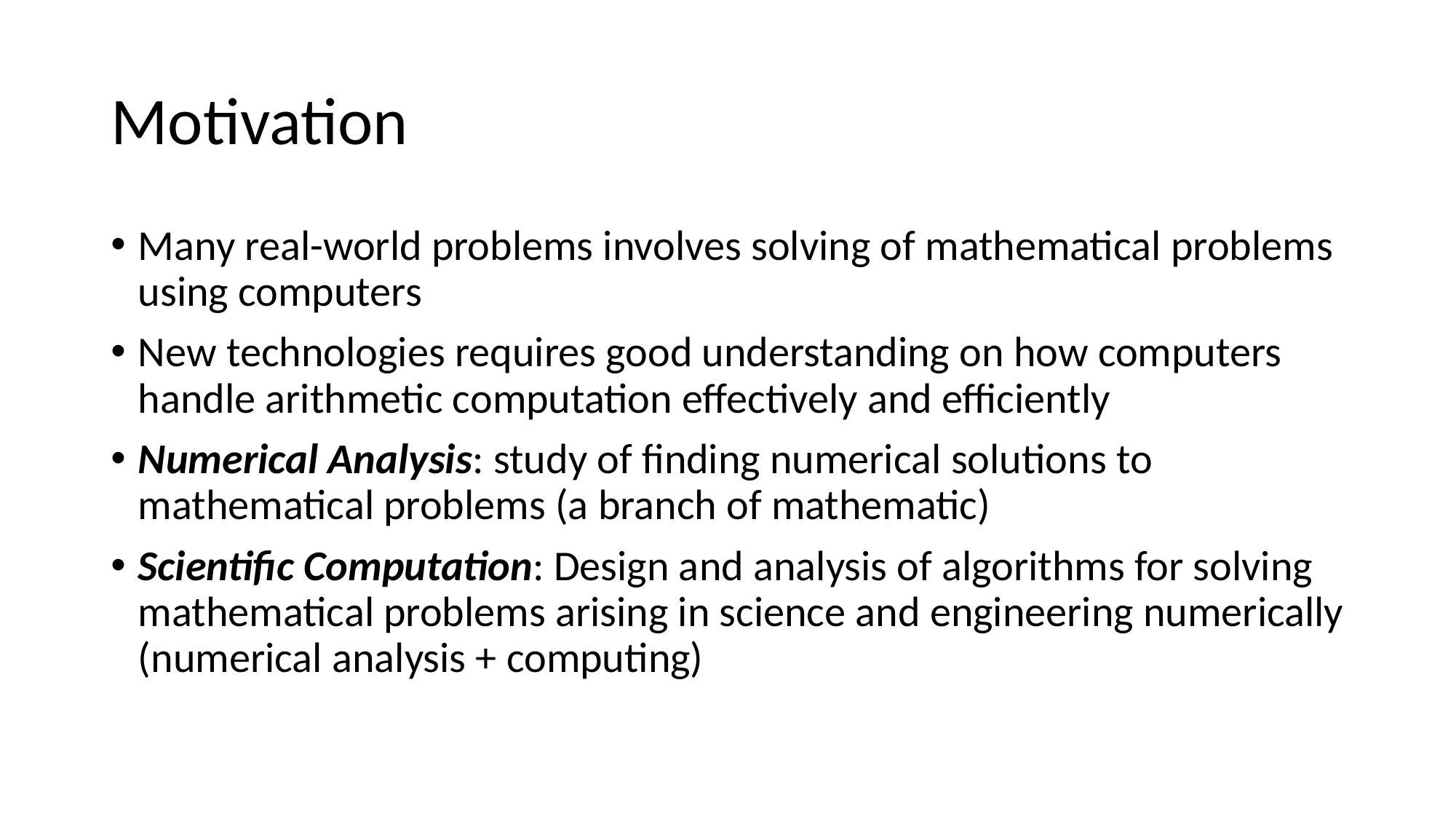

# Motivation
Many real-world problems involves solving of mathematical problems using computers
New technologies requires good understanding on how computers handle arithmetic computation effectively and efficiently
Numerical Analysis: study of finding numerical solutions to mathematical problems (a branch of mathematic)
Scientific Computation: Design and analysis of algorithms for solving mathematical problems arising in science and engineering numerically (numerical analysis + computing)